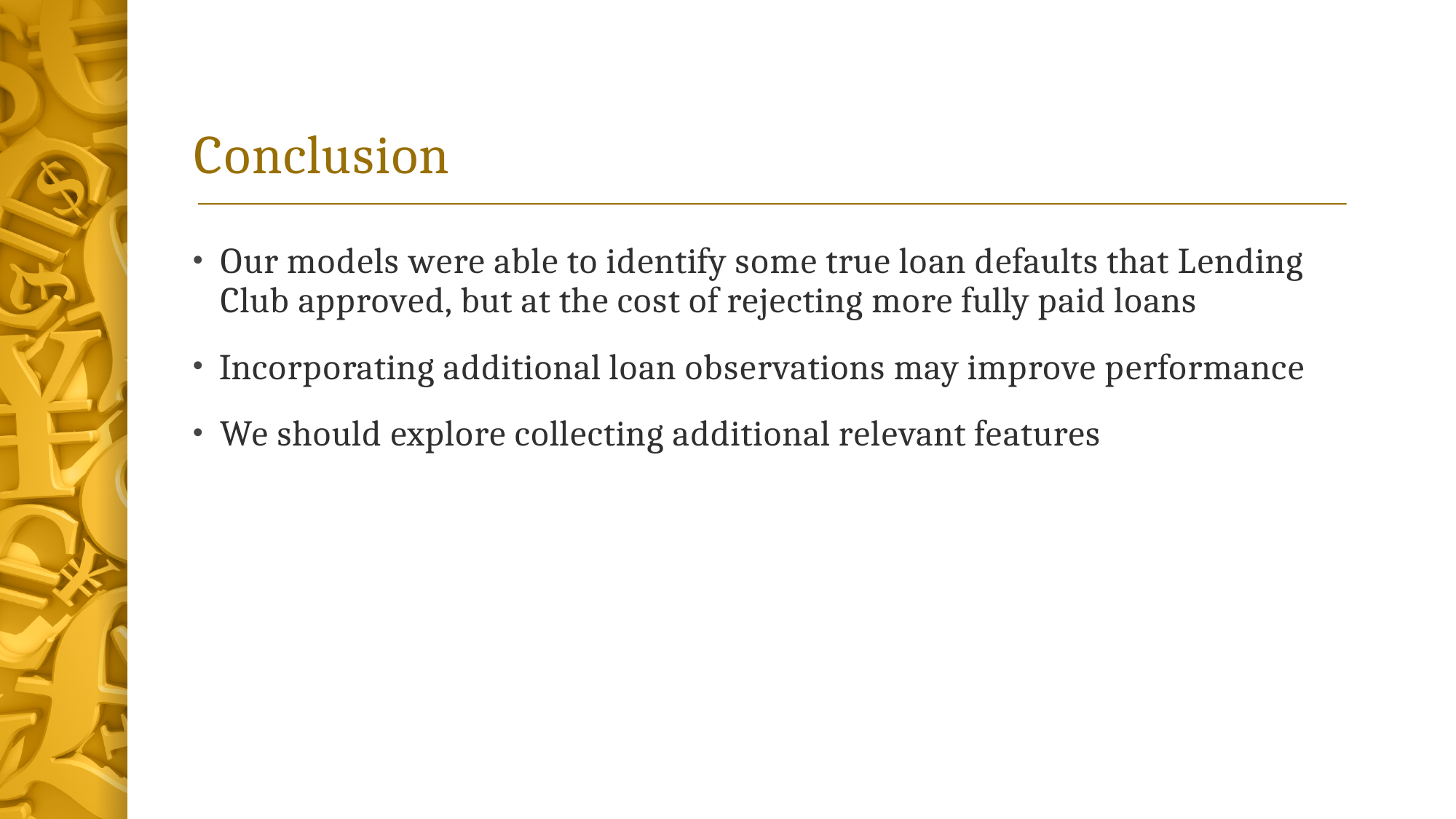

# Conclusion
Our models were able to identify some true loan defaults that Lending Club approved, but at the cost of rejecting more fully paid loans
Incorporating additional loan observations may improve performance
We should explore collecting additional relevant features